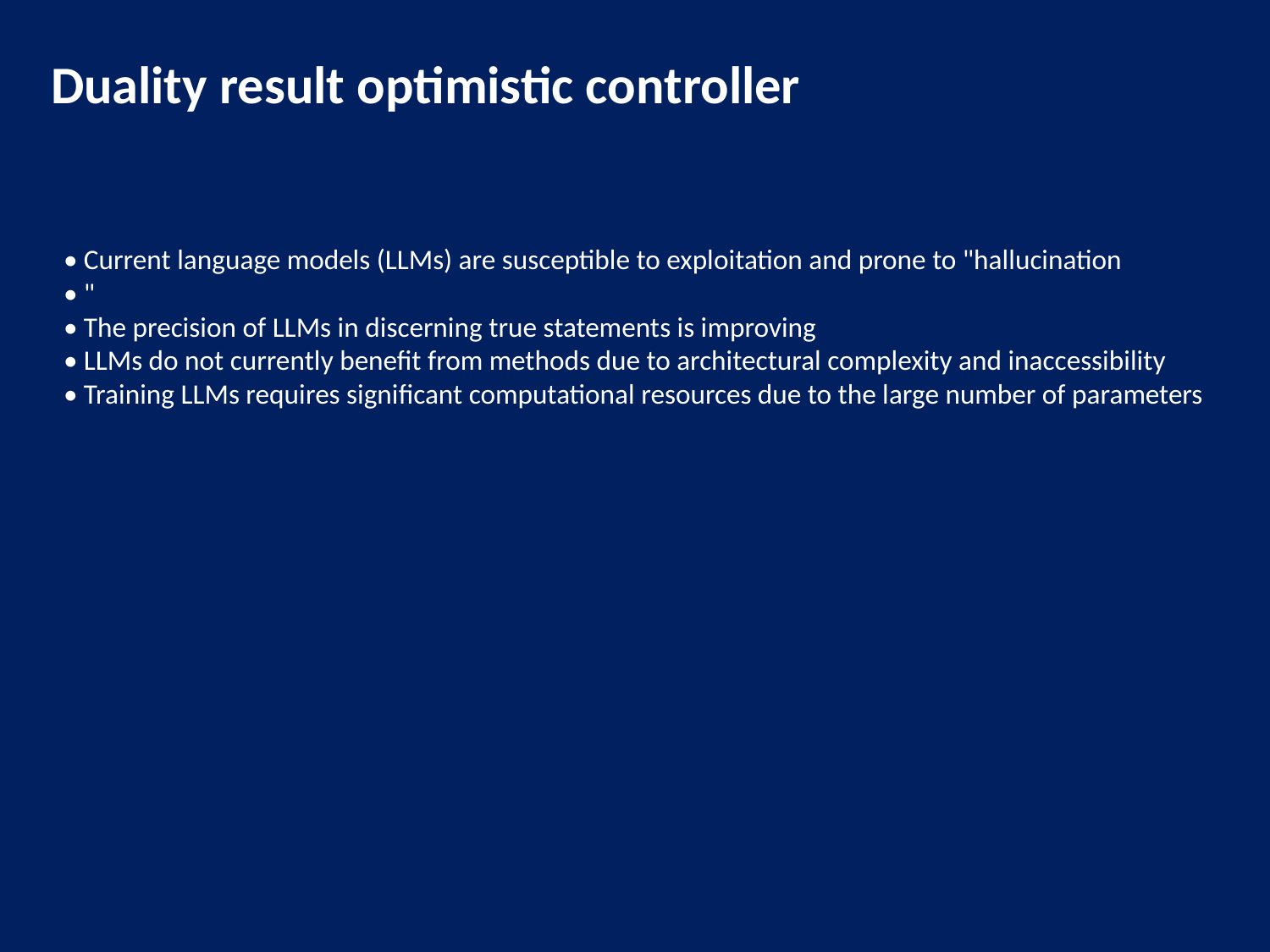

Duality result optimistic controller
• Current language models (LLMs) are susceptible to exploitation and prone to "hallucination
• "
• The precision of LLMs in discerning true statements is improving
• LLMs do not currently benefit from methods due to architectural complexity and inaccessibility
• Training LLMs requires significant computational resources due to the large number of parameters